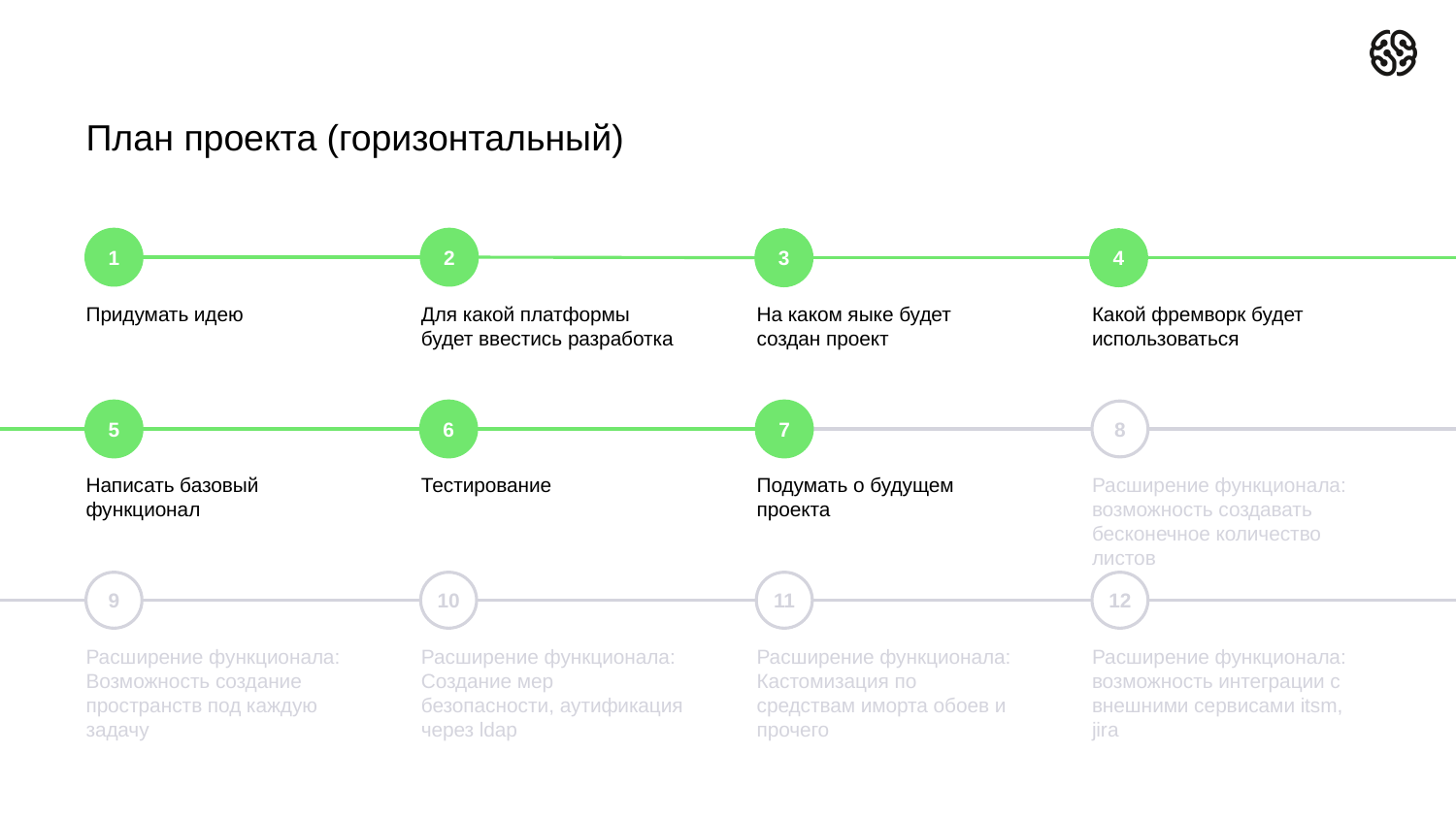

# План проекта (горизонтальный)
2
1
3
4
Придумать идею

Для какой платформы будет ввестись разработка
На каком яыке будет создан проект

Какой фремворк будет использоваться

5
6
7
8
Написать базовый функционал

Тестирование
Подумать о будущем проекта

Расширение функционала: возможность создавать бесконечное количество листов

9
10
11
12
Расширение функционала: Возможность создание пространств под каждую задачу

Расширение функционала: Создание мер безопасности, аутификация через ldap

Расширение функционала: Кастомизация по средствам иморта обоев и прочего

Расширение функционала: возможность интеграции с внешними сервисами itsm, jira